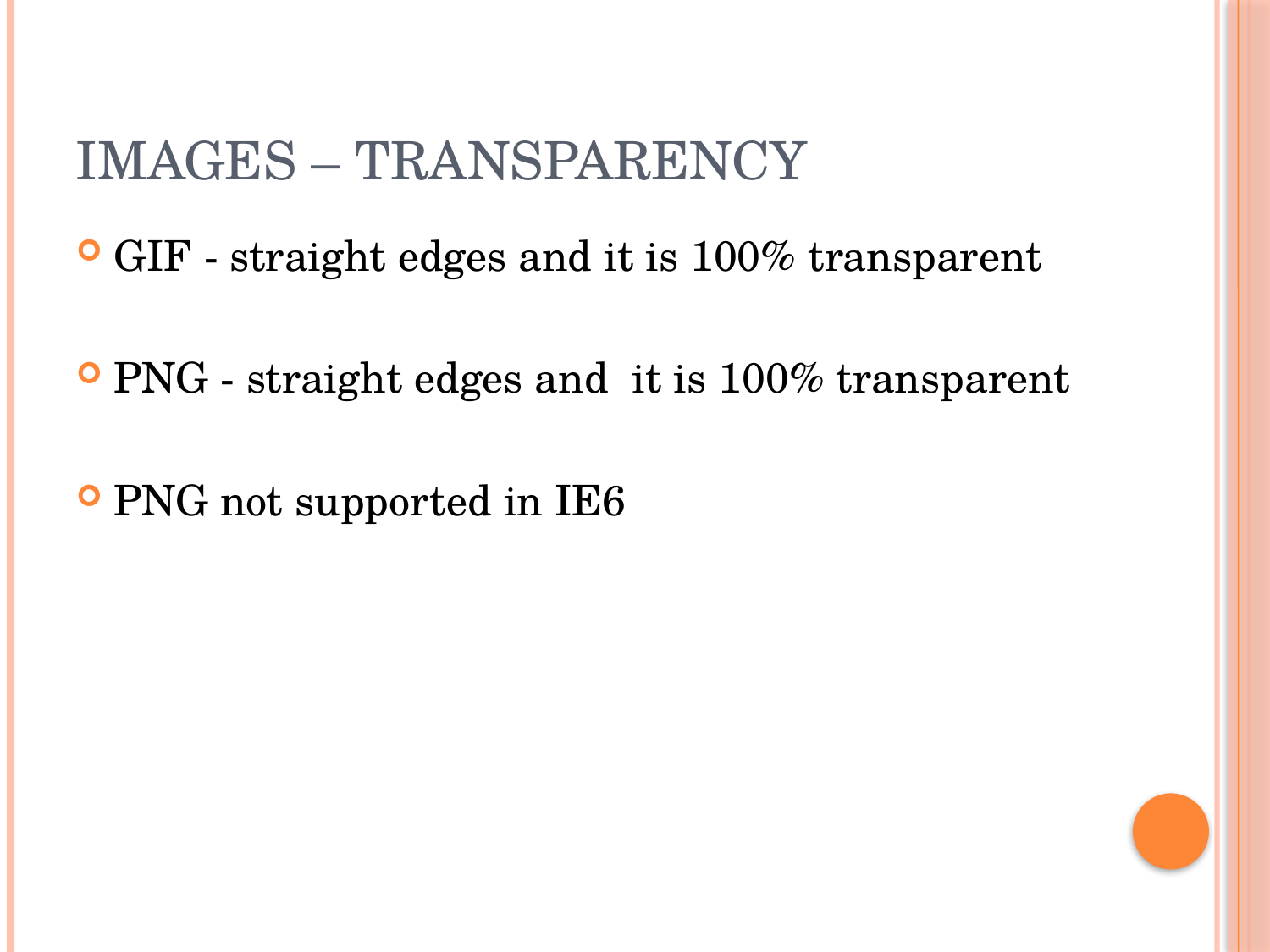

# Images – Transparency
GIF - straight edges and it is 100% transparent

PNG - straight edges and  it is 100% transparent

PNG not supported in IE6